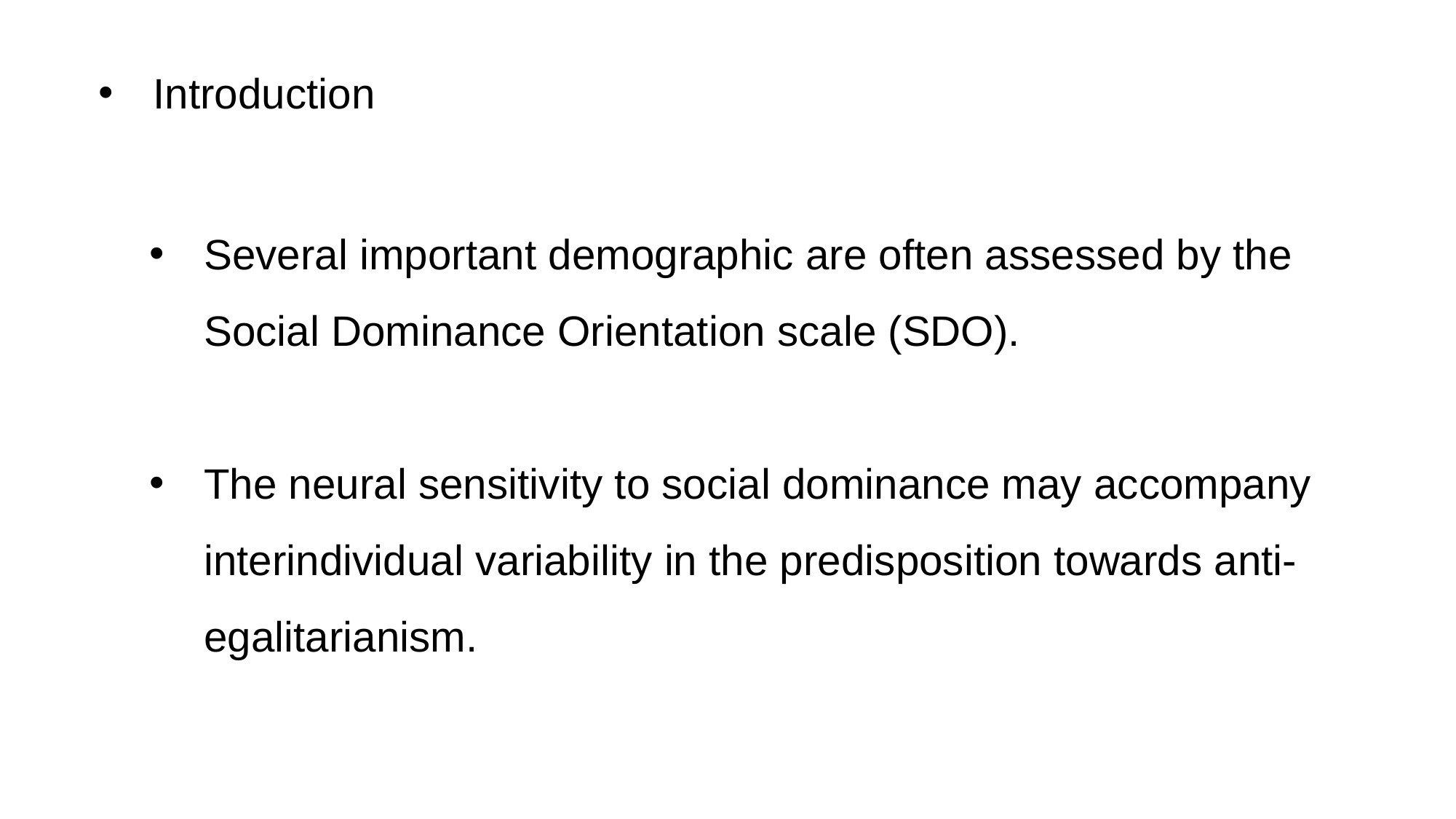

Introduction
Several important demographic are often assessed by the Social Dominance Orientation scale (SDO).

The neural sensitivity to social dominance may accompany interindividual variability in the predisposition towards anti-egalitarianism.